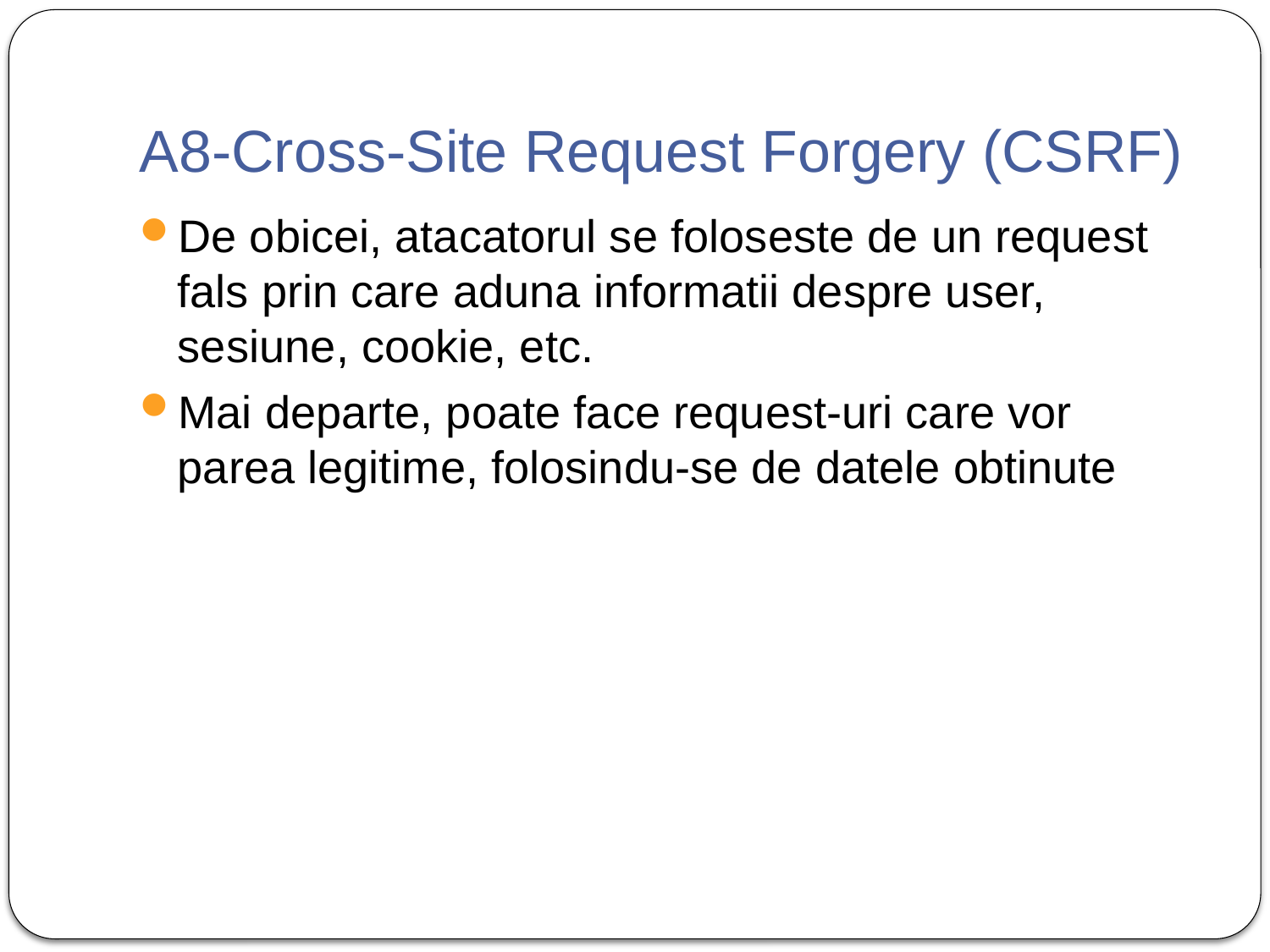

# A8-Cross-Site Request Forgery (CSRF)
De obicei, atacatorul se foloseste de un request fals prin care aduna informatii despre user, sesiune, cookie, etc.
Mai departe, poate face request-uri care vor parea legitime, folosindu-se de datele obtinute